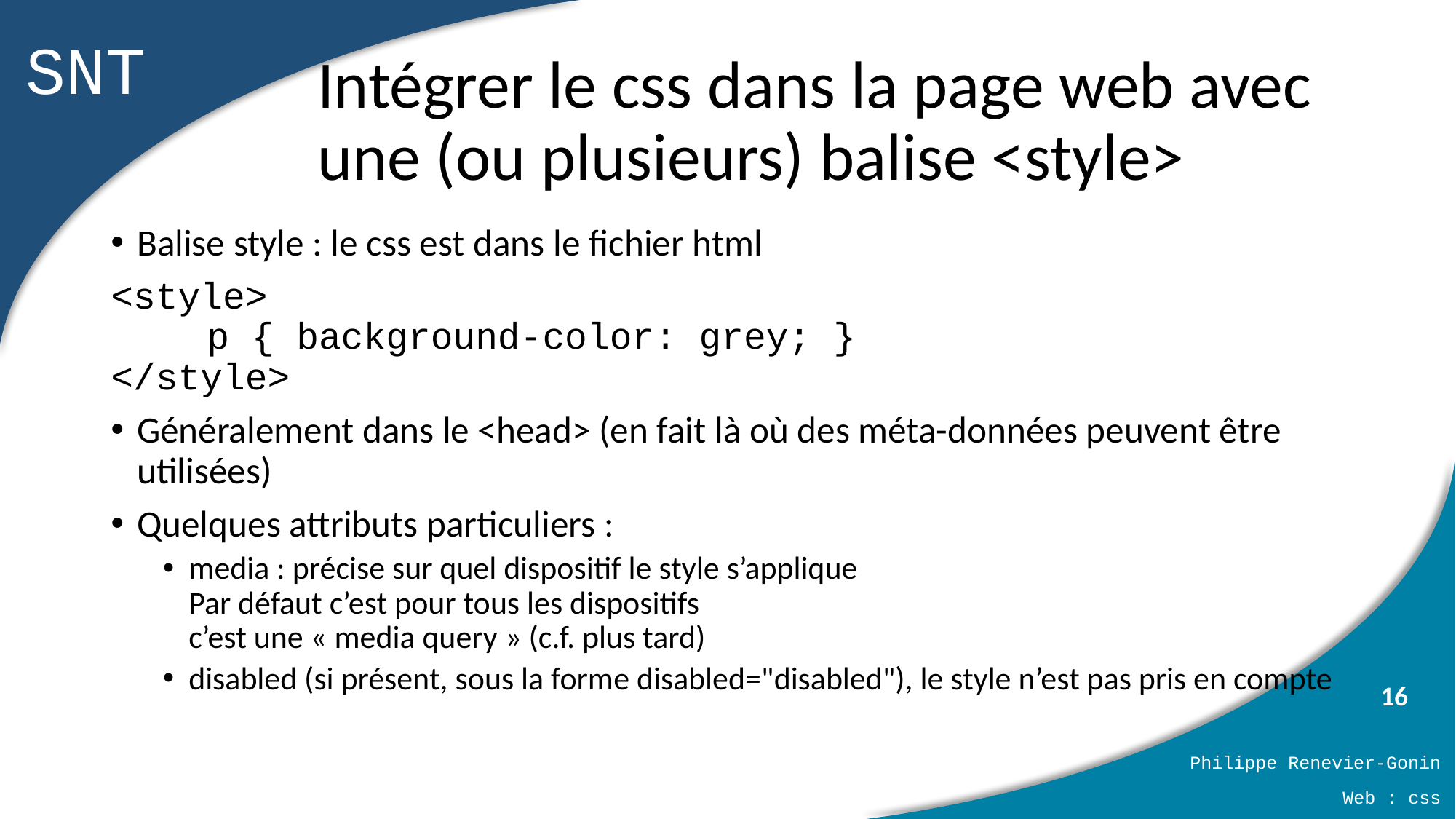

# Intégrer le css dans la page web avec une (ou plusieurs) balise <style>
Balise style : le css est dans le fichier html
<style>
	p { background-color: grey; }
</style>
Généralement dans le <head> (en fait là où des méta-données peuvent être utilisées)
Quelques attributs particuliers :
media : précise sur quel dispositif le style s’applique
Par défaut c’est pour tous les dispositifs
c’est une « media query » (c.f. plus tard)
disabled (si présent, sous la forme disabled="disabled"), le style n’est pas pris en compte